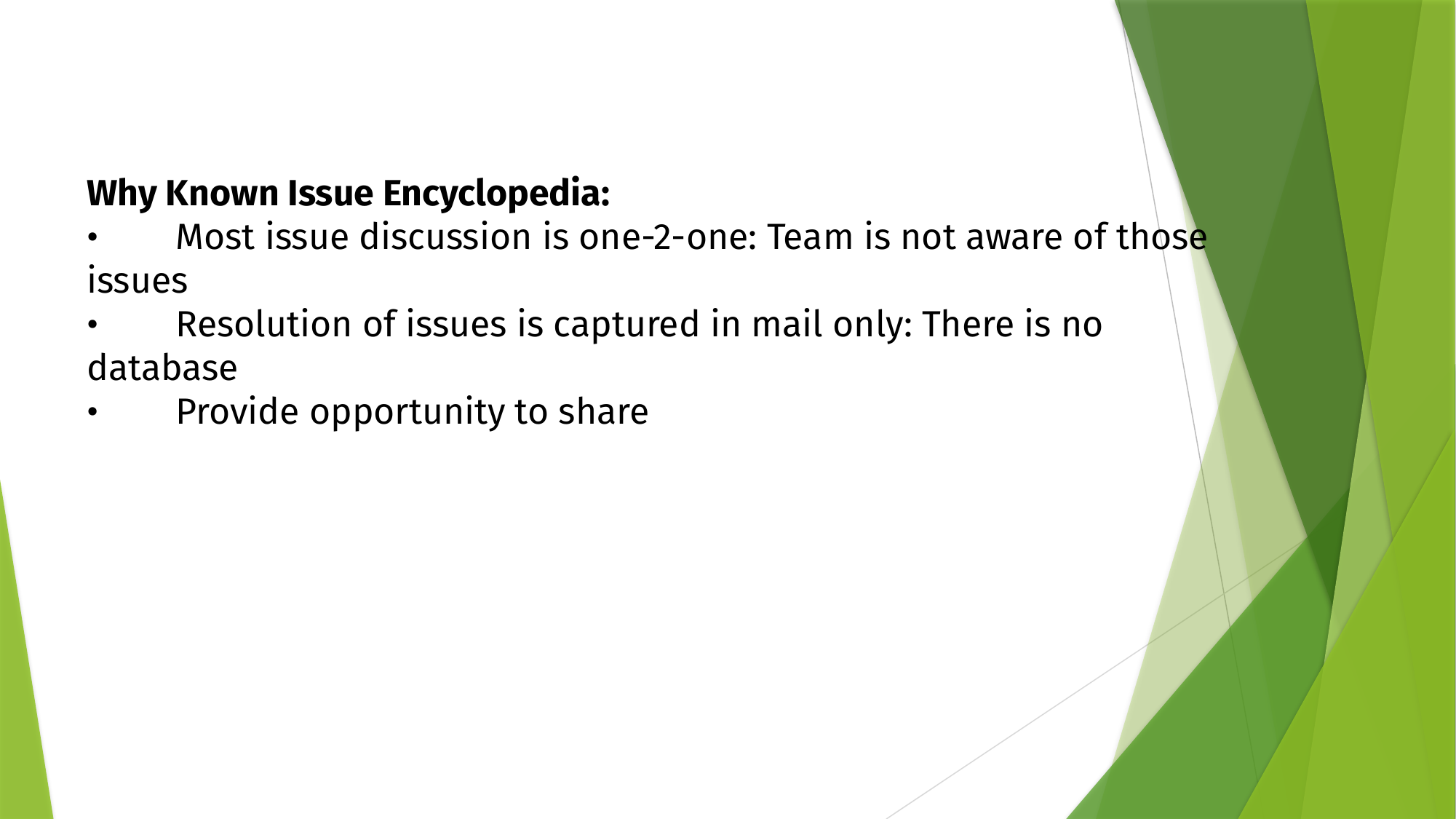

Why Known Issue Encyclopedia:
•        Most issue discussion is one-2-one: Team is not aware of those issues
•        Resolution of issues is captured in mail only: There is no database
•        Provide opportunity to share